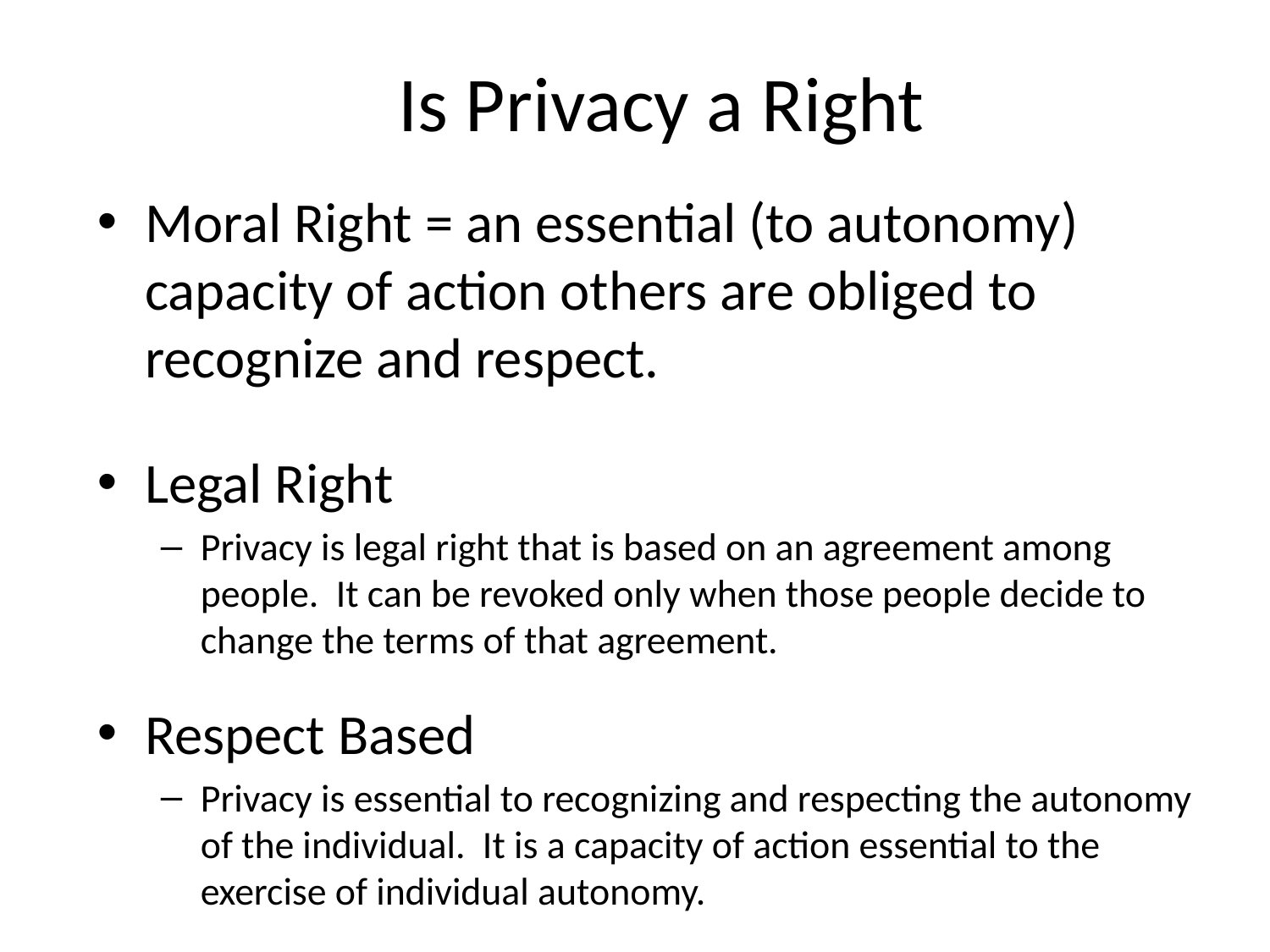

# Is Privacy a Right
Moral Right = an essential (to autonomy) capacity of action others are obliged to recognize and respect.

Legal Right
Privacy is legal right that is based on an agreement among people.  It can be revoked only when those people decide to change the terms of that agreement.

Respect Based
Privacy is essential to recognizing and respecting the autonomy of the individual.  It is a capacity of action essential to the exercise of individual autonomy.